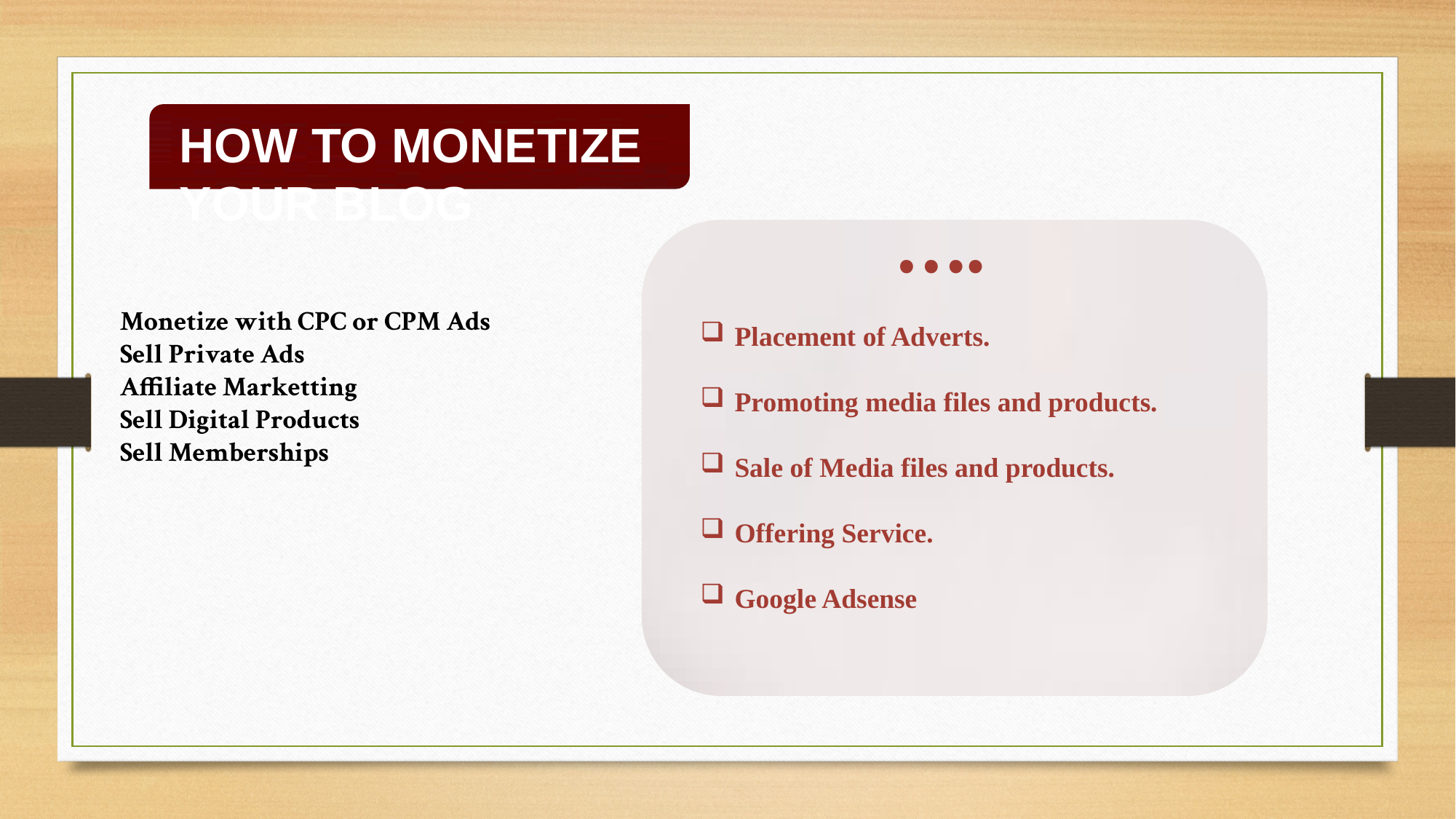

HOW TO MONETIZE YOUR BLOG
….

Monetize with CPC or CPM Ads
Sell Private Ads
Affiliate Marketting
Sell Digital Products
Sell Memberships

Placement of Adverts.

Promoting media files and products.

Sale of Media files and products.

Offering Service.

Google Adsense